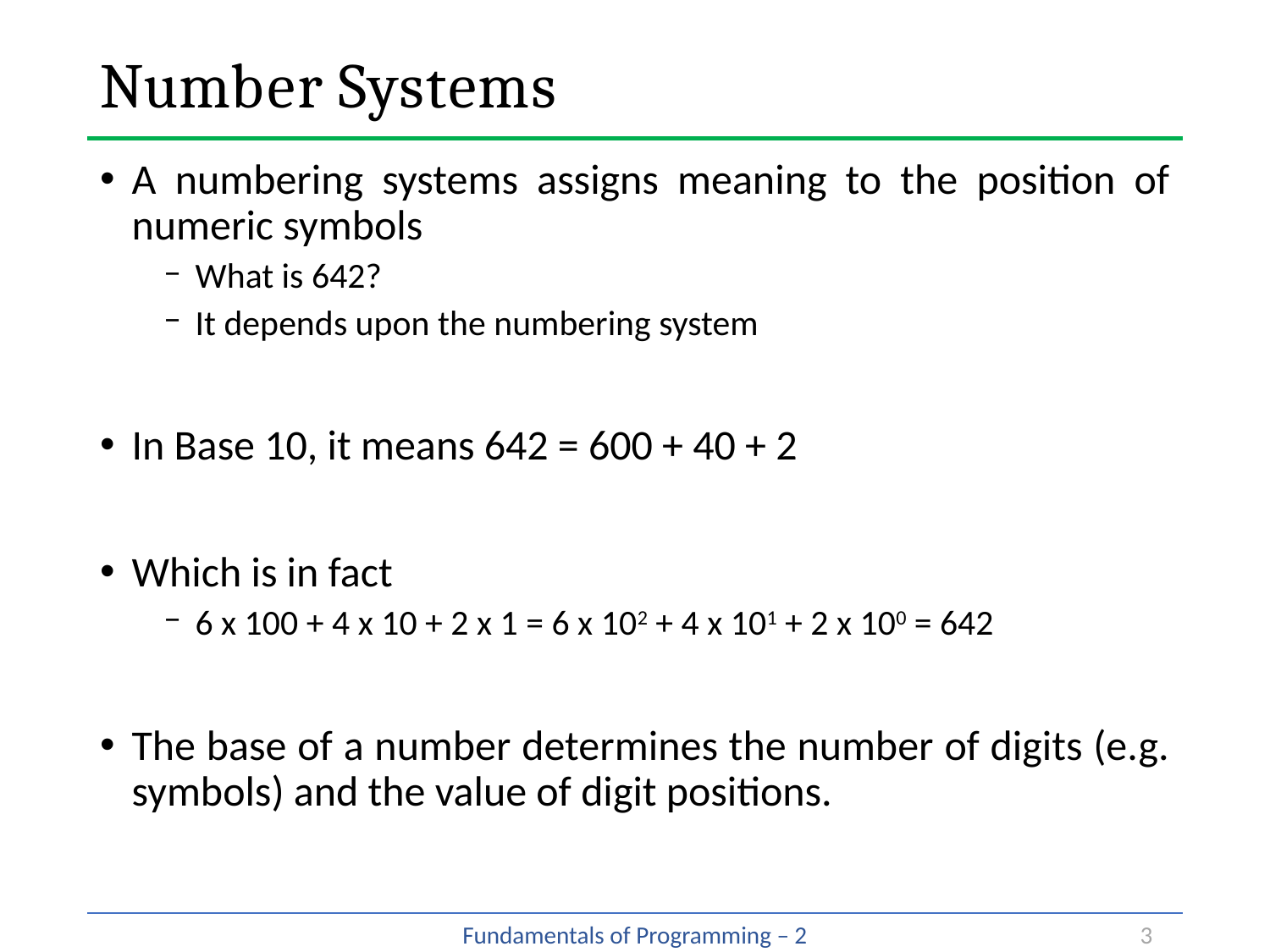

# Number Systems
A numbering systems assigns meaning to the position of numeric symbols
What is 642?
It depends upon the numbering system

In Base 10, it means 642 = 600 + 40 + 2

Which is in fact
6 x 100 + 4 x 10 + 2 x 1 = 6 x 102 + 4 x 101 + 2 x 100 = 642

The base of a number determines the number of digits (e.g. symbols) and the value of digit positions.

3